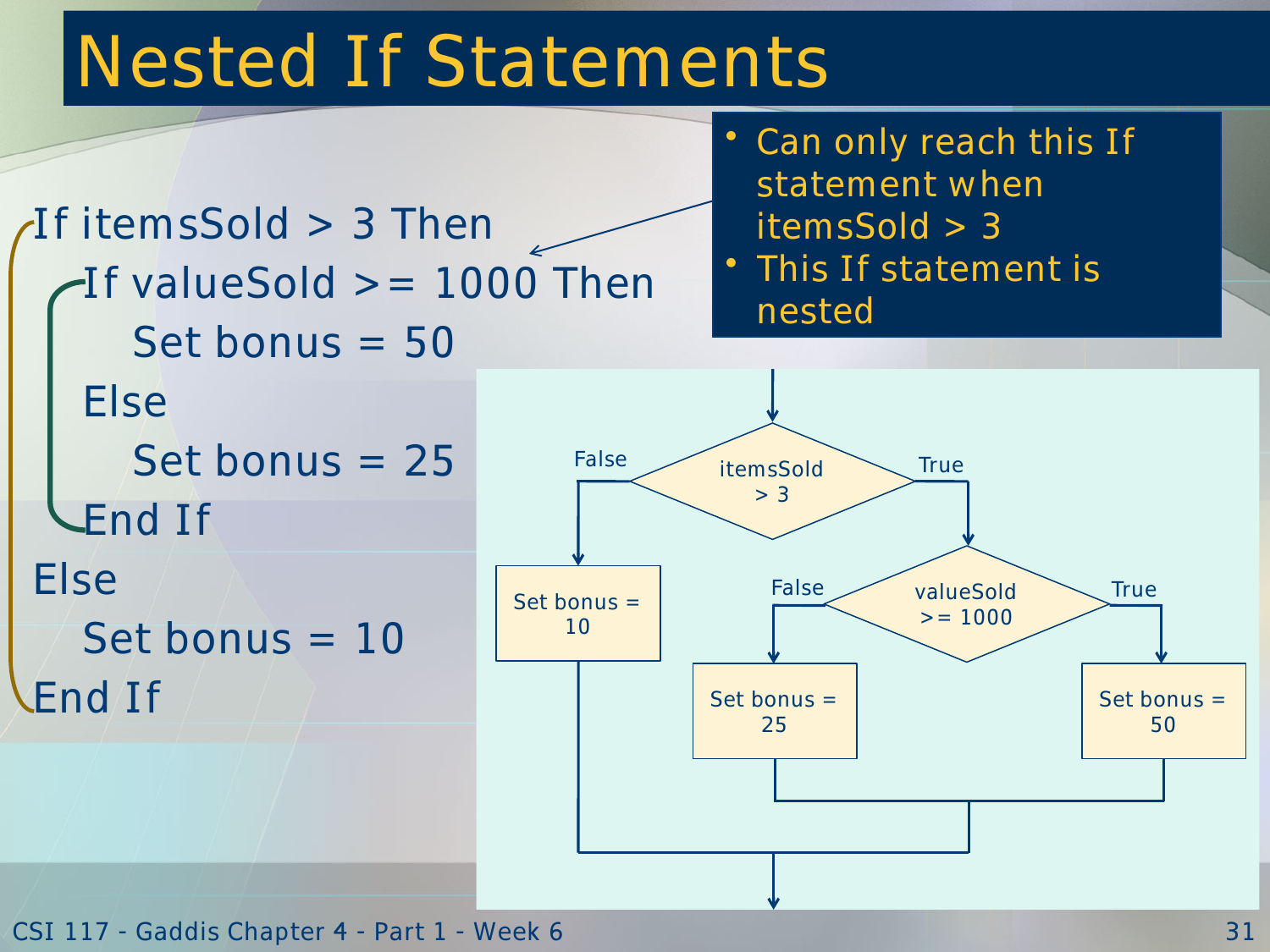

# Nested If Statements
Can only reach this If statement when itemsSold > 3
This If statement is nested
If itemsSold > 3 Then
    If valueSold >= 1000 Then
        Set bonus = 50
    Else
        Set bonus = 25
    End If
Else
    Set bonus = 10
End If

itemsSold > 3
False
True
Set bonus = 10

valueSold >= 1000
False
True
Set bonus = 25
Set bonus = 50
CSI 117 - Gaddis Chapter 4 - Part 1 - Week 6
31